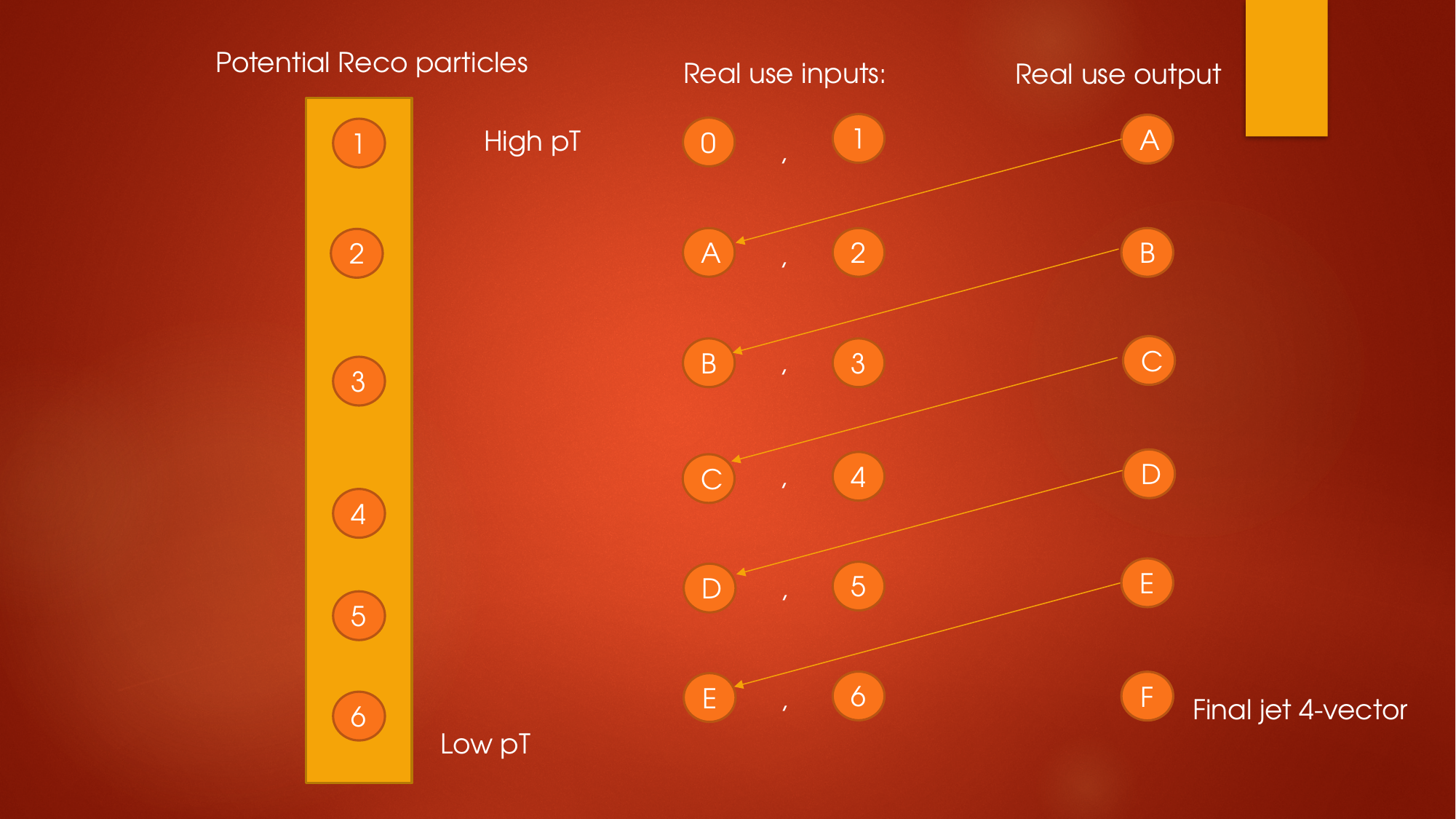

Potential Reco particles
Real use inputs:
Real use output

1
A
0
1
High pT
,
A
2
B
2
,
C
B
3
,
3
D
4
C
,
4
E
5
D
,
5
6
F
E
,
Final jet 4-vector
6
Low pT